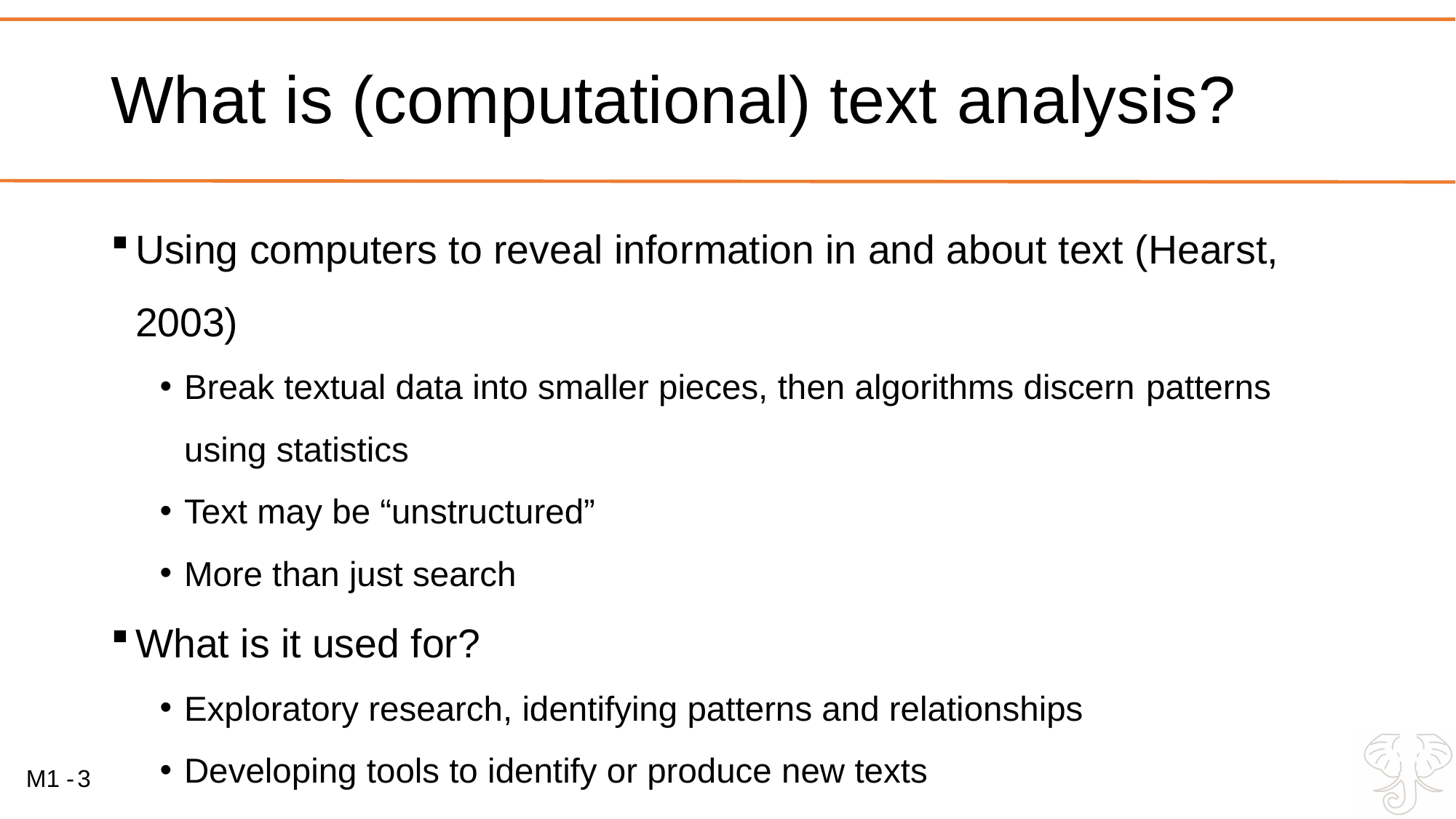

# What is (computational) text analysis?
Using computers to reveal information in and about text (Hearst, 2003)
Break textual data into smaller pieces, then algorithms discern patterns using statistics
Text may be “unstructured”
More than just search
What is it used for?
Exploratory research, identifying patterns and relationships
Developing tools to identify or produce new texts

3